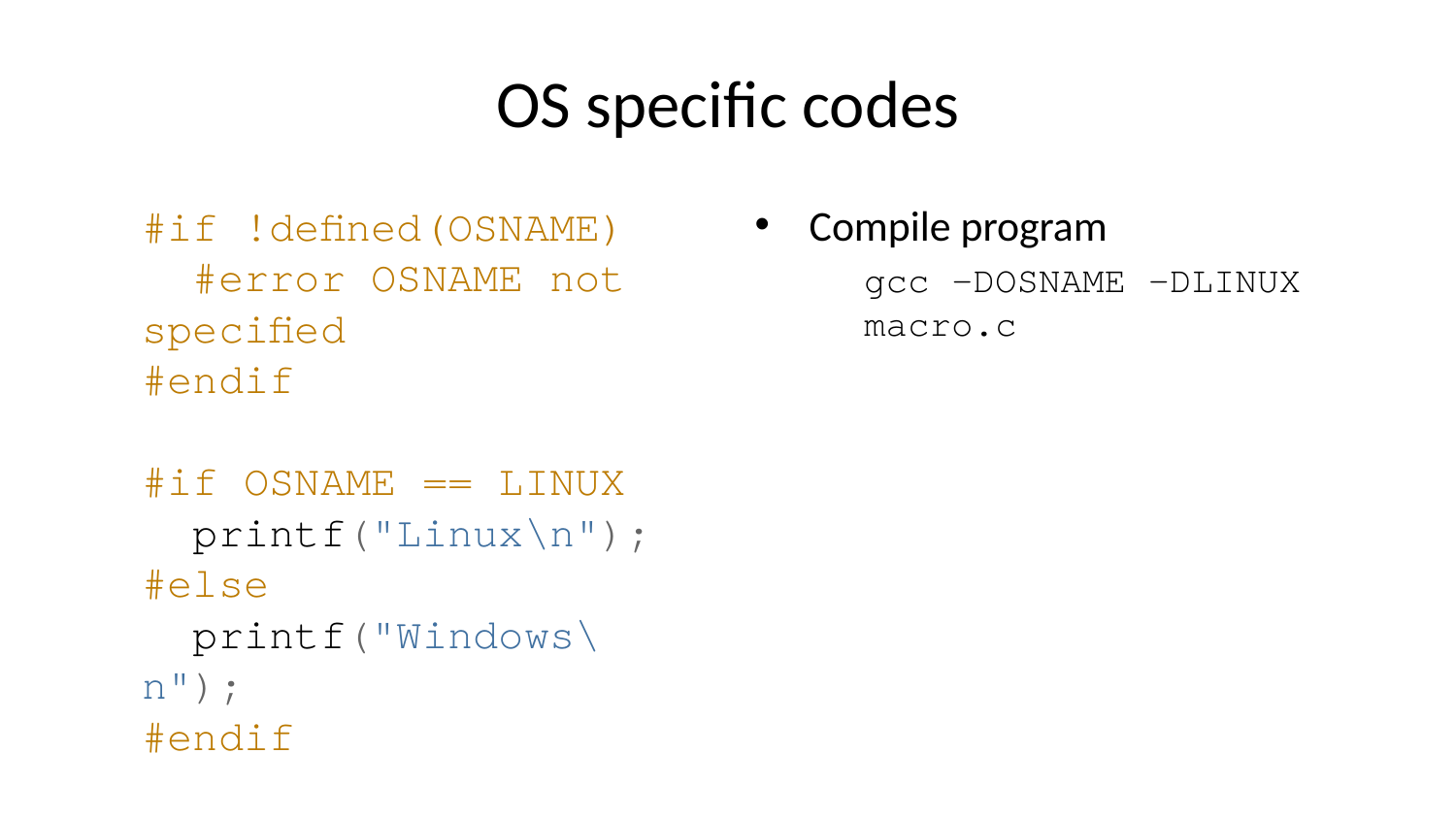

# OS specific codes
#if !defined(OSNAME)
  #error OSNAME not specified
#endif
#if OSNAME == LINUX
  printf("Linux\n");
#else
  printf("Windows\n");
#endif
Compile program
gcc -DOSNAME -DLINUX macro.c